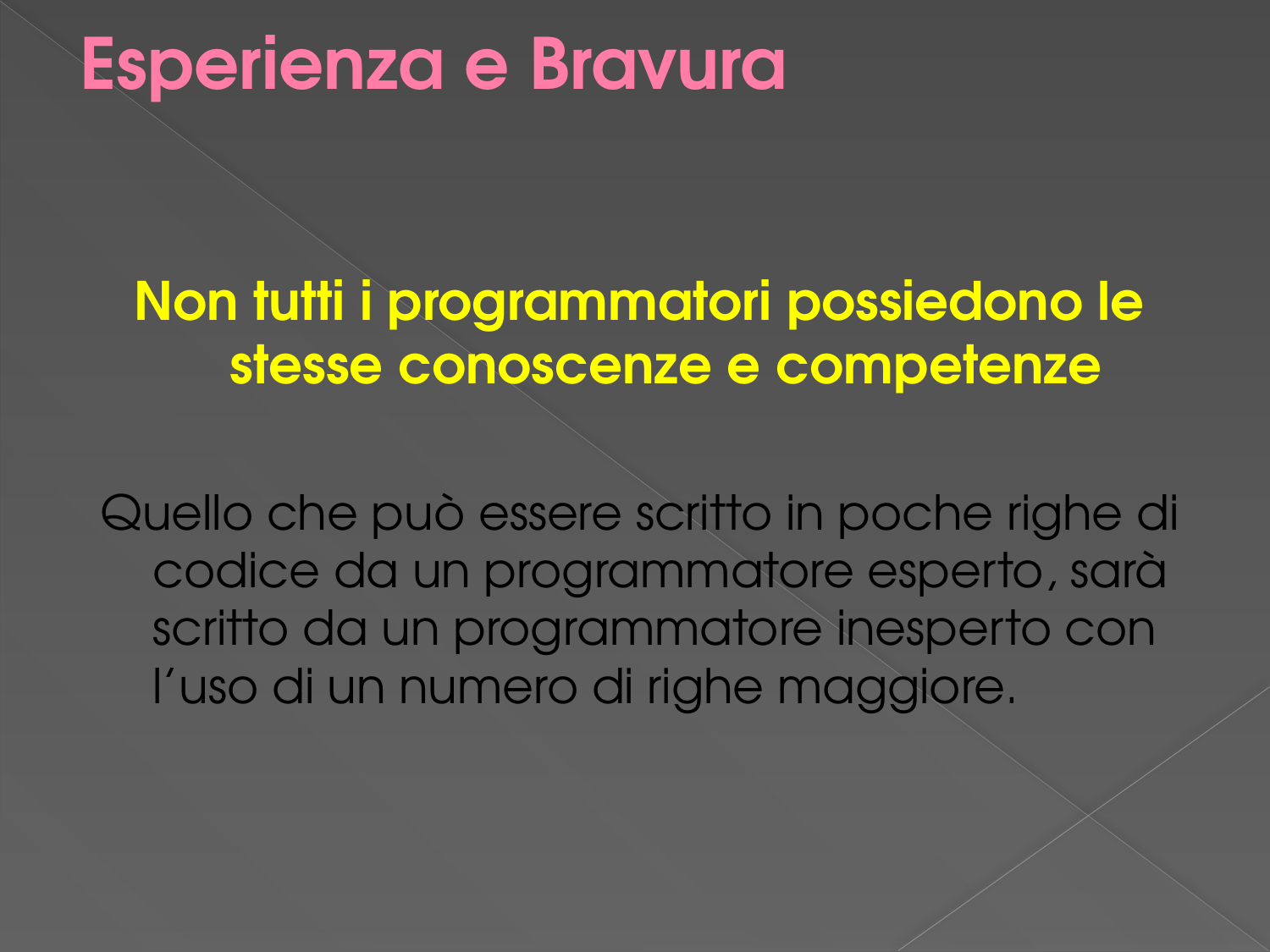

# Esperienza e Bravura
Non tutti i programmatori possiedono le stesse conoscenze e competenze
Quello che può essere scritto in poche righe di codice da un programmatore esperto, sarà scritto da un programmatore inesperto con l’uso di un numero di righe maggiore.